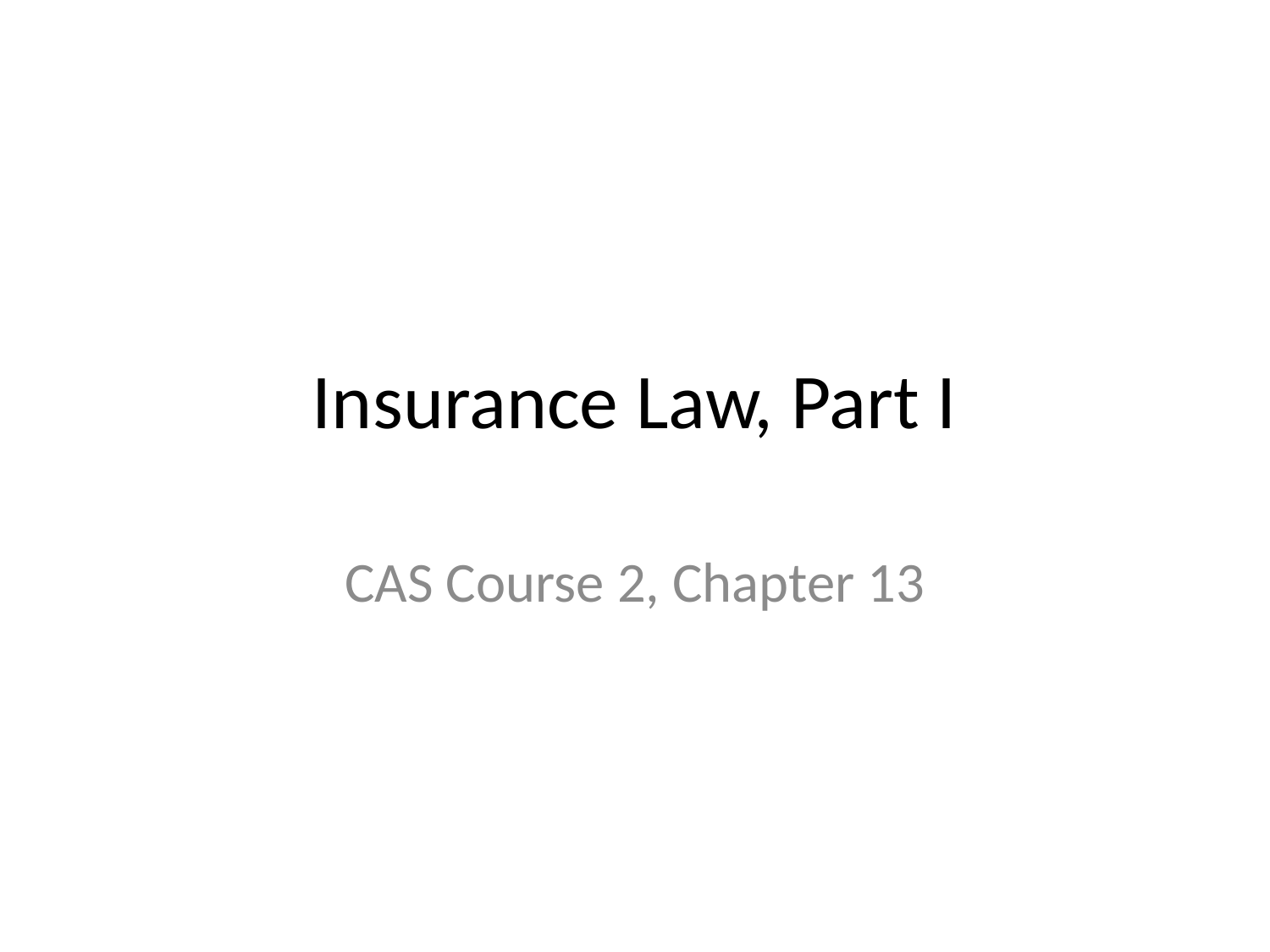

# Insurance Law, Part I
CAS Course 2, Chapter 13